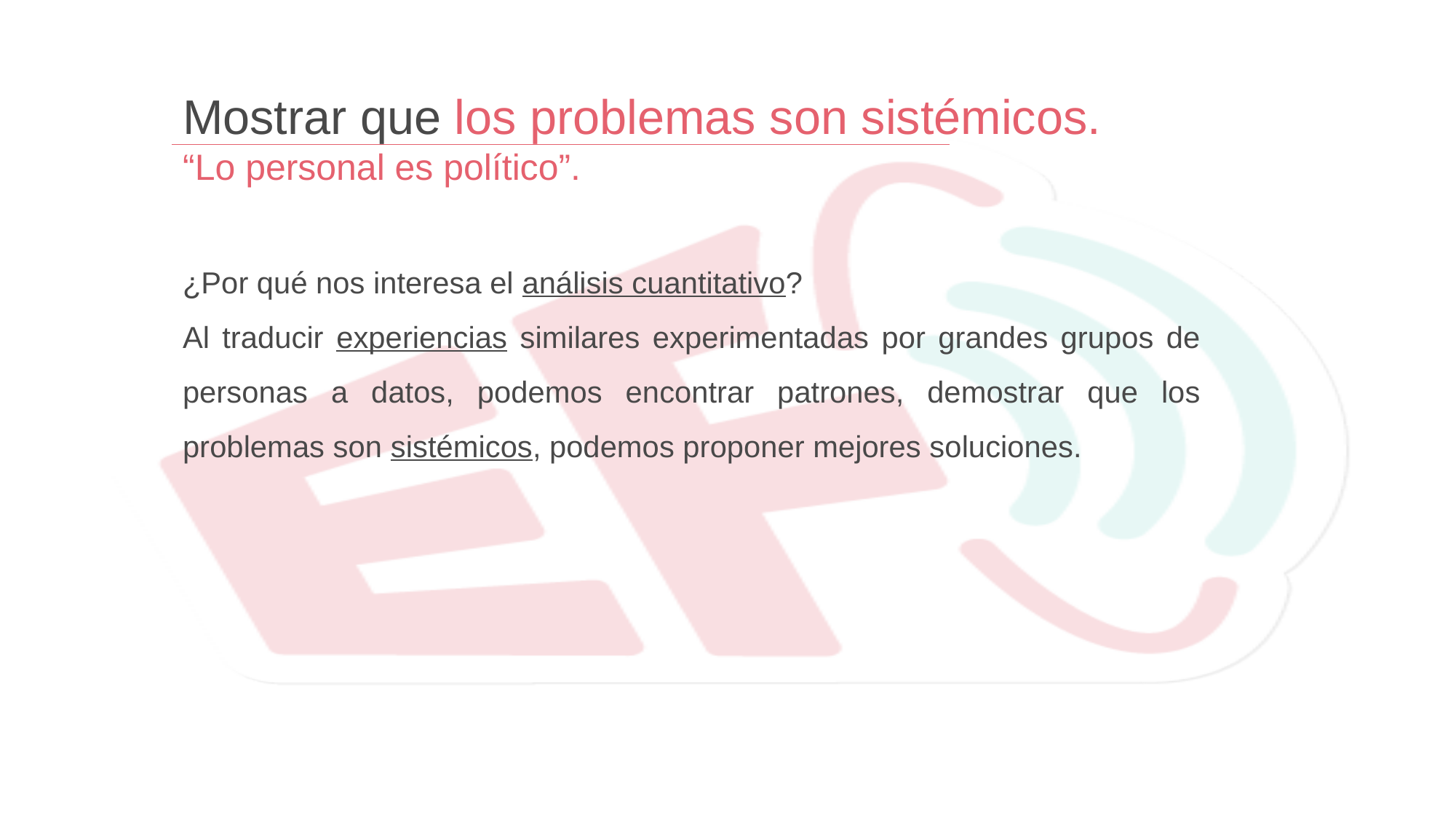

Mostrar que los problemas son sistémicos.
“Lo personal es político”.
¿Por qué nos interesa el análisis cuantitativo?
Al traducir experiencias similares experimentadas por grandes grupos de personas a datos, podemos encontrar patrones, demostrar que los problemas son sistémicos, podemos proponer mejores soluciones.